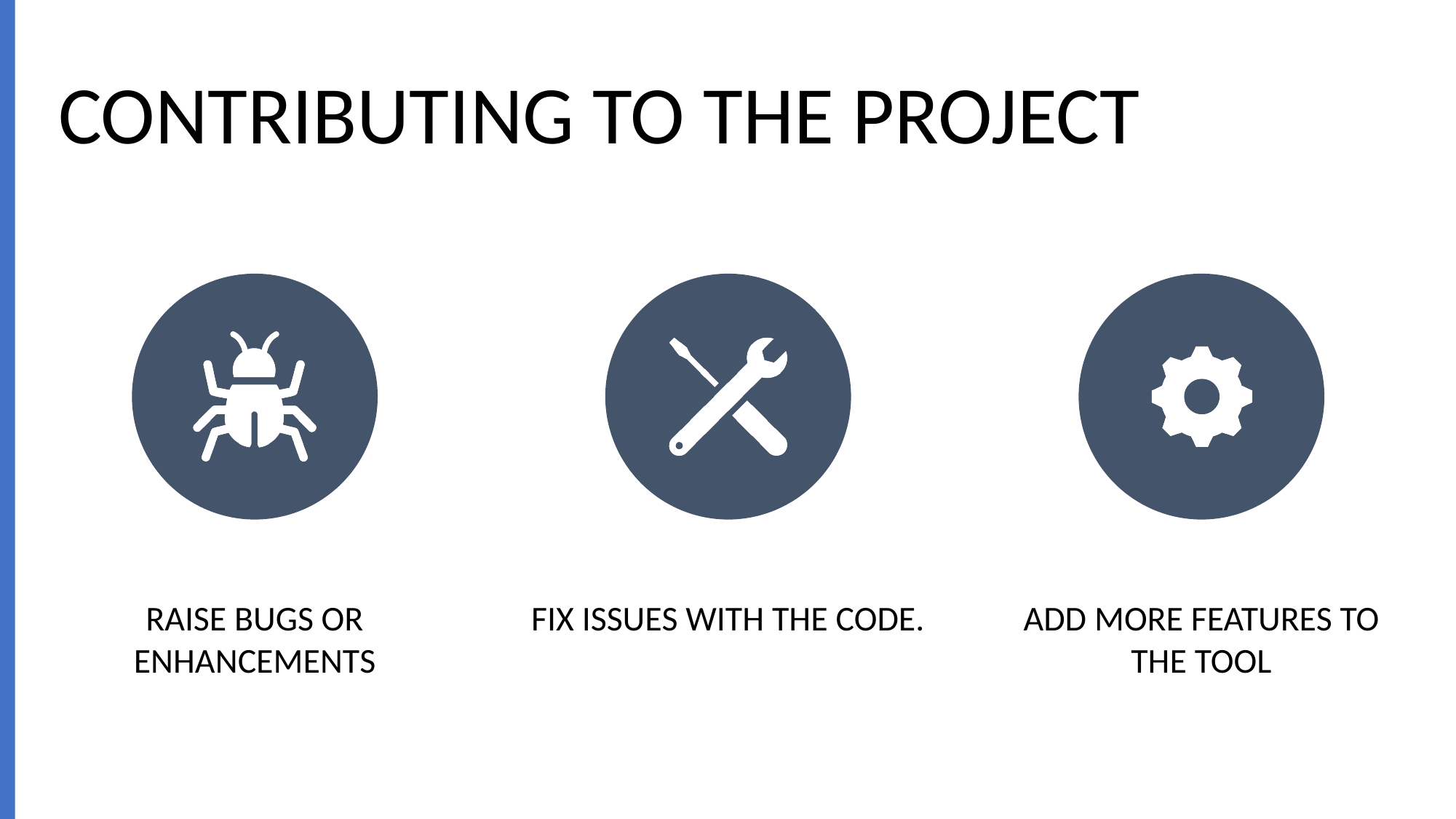

# CONTRIBUTING TO THE PROJECT
Raise bugs or enhancements
Fix issues with the code.
Add more features to the tool